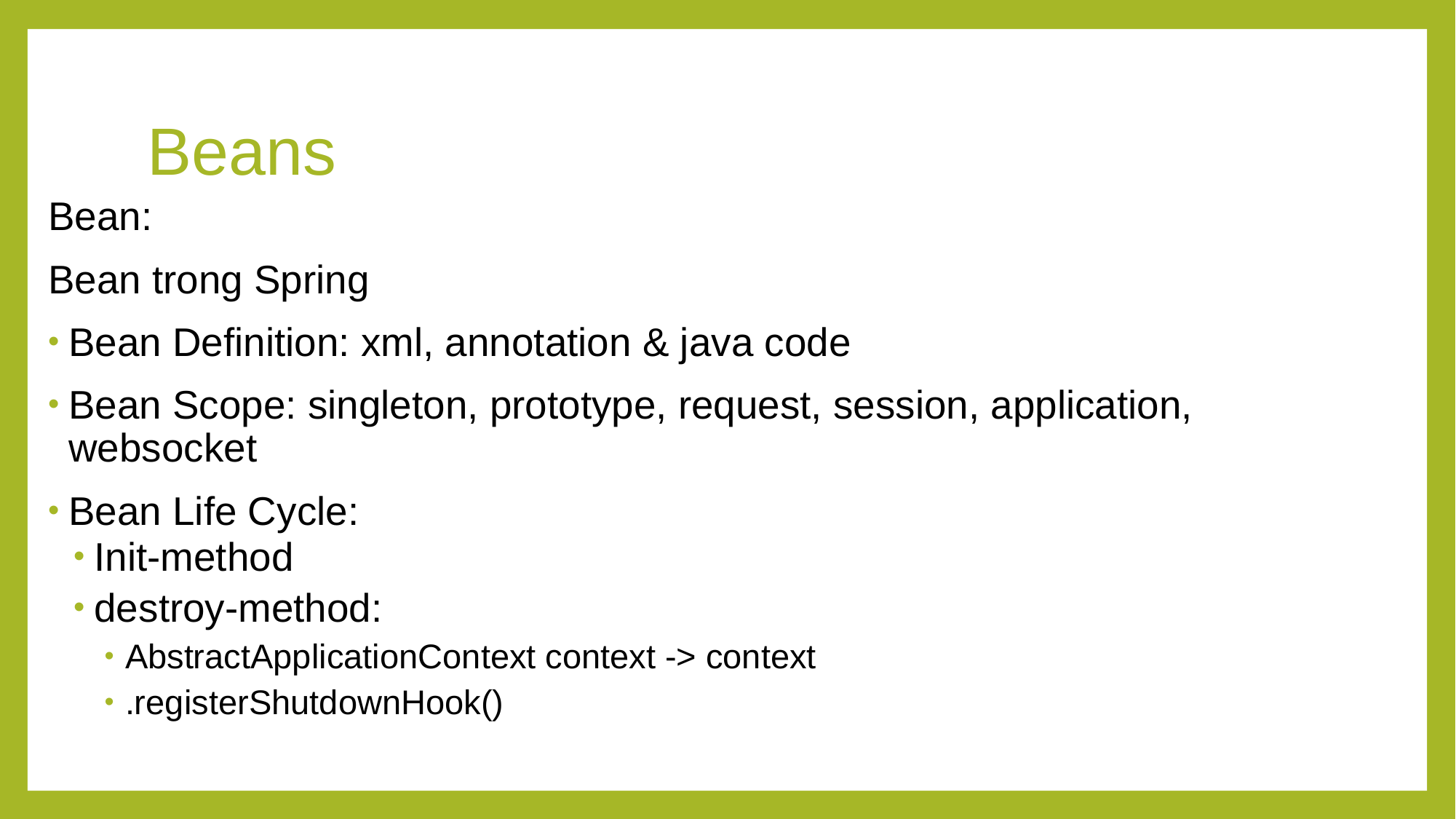

# Beans
Bean:
Bean trong Spring
Bean Definition: xml, annotation & java code
Bean Scope: singleton, prototype, request, session, application, websocket
Bean Life Cycle:
Init-method
destroy-method:
AbstractApplicationContext context -> context
.registerShutdownHook()